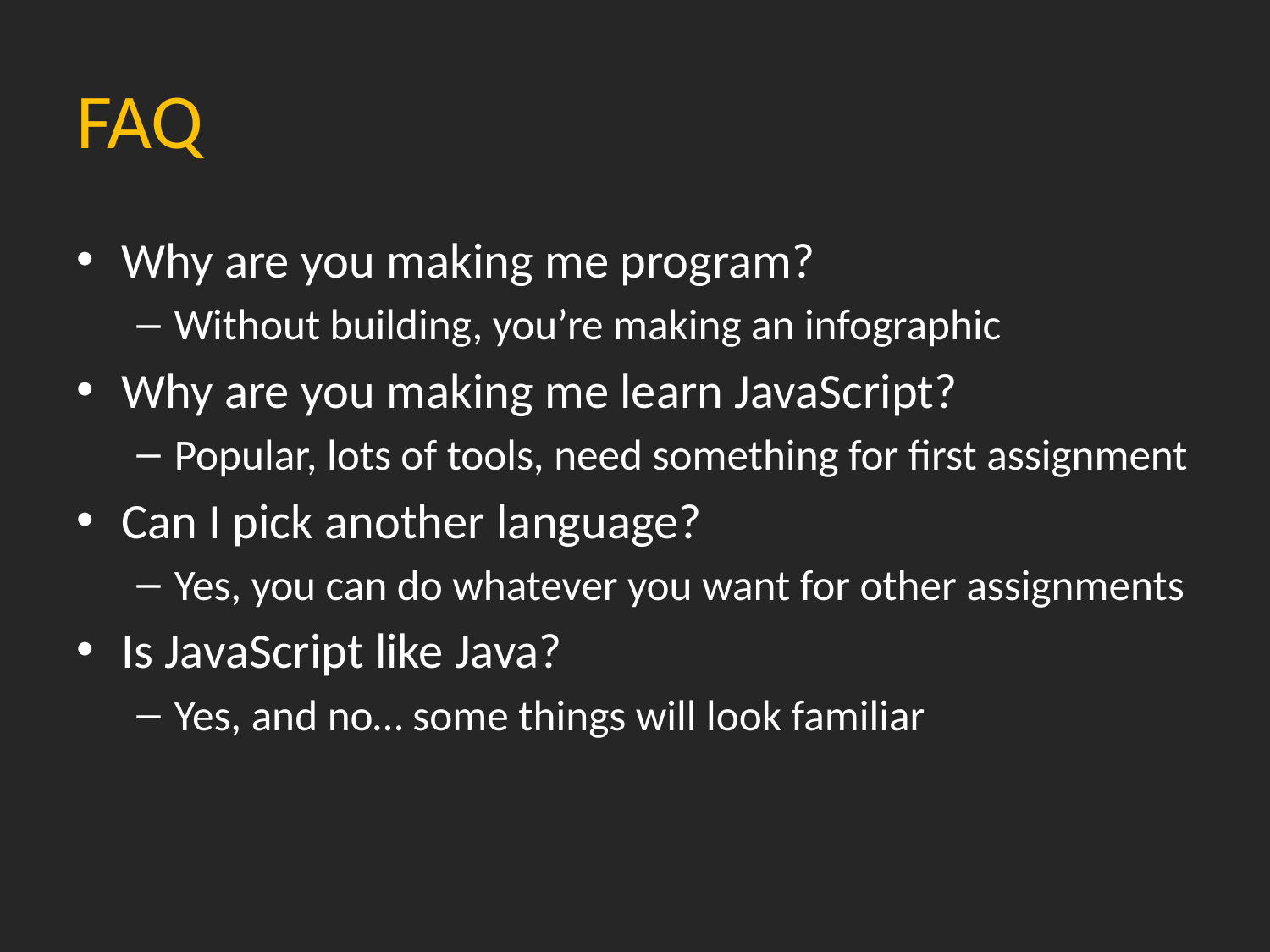

# FAQ
Why are you making me program?
Without building, you’re making an infographic
Why are you making me learn JavaScript?
Popular, lots of tools, need something for first assignment
Can I pick another language?
Yes, you can do whatever you want for other assignments
Is JavaScript like Java?
Yes, and no… some things will look familiar